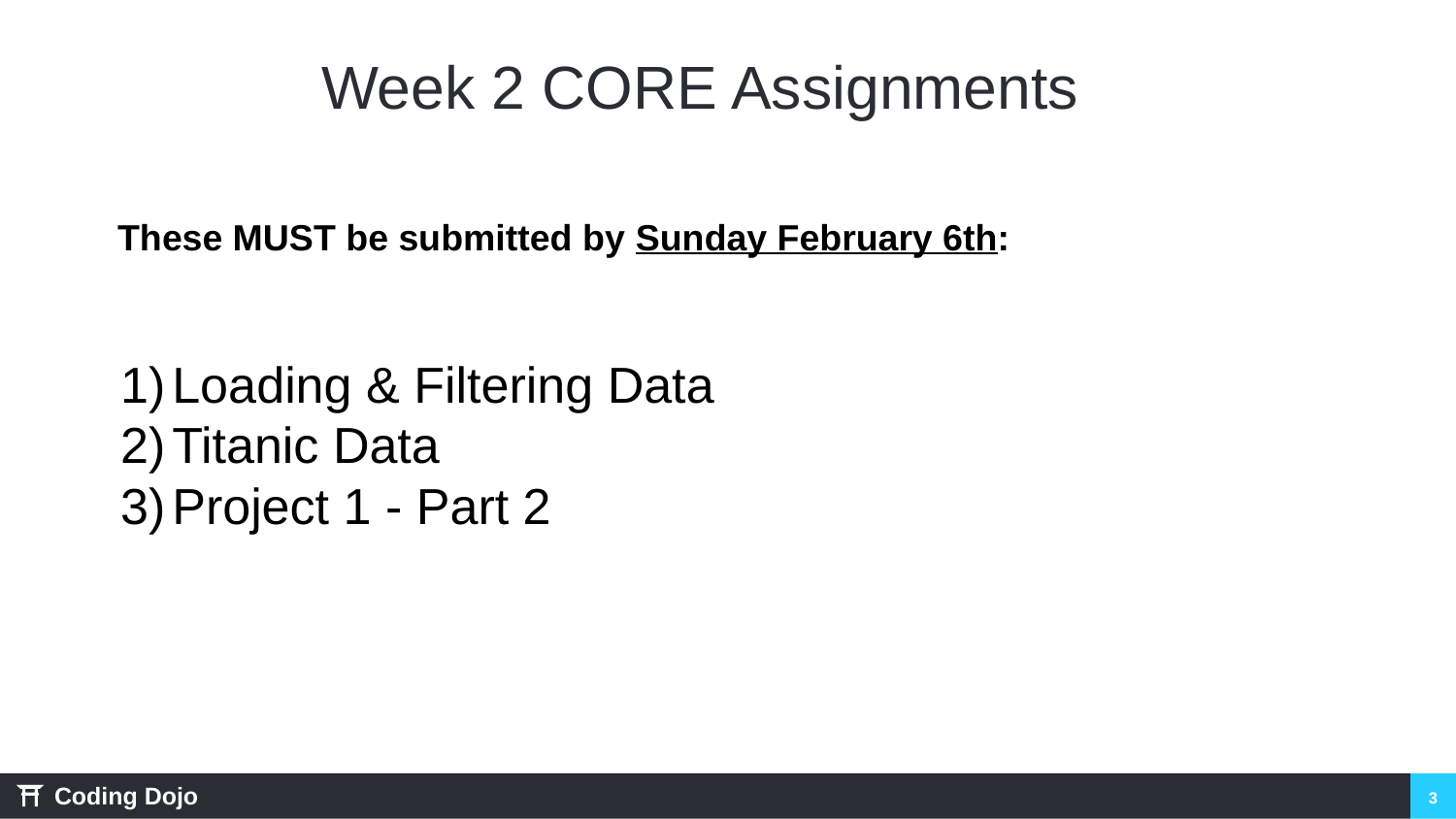

Week 2 CORE Assignments
These MUST be submitted by Sunday February 6th:

Loading & Filtering Data
Titanic Data
Project 1 - Part 2